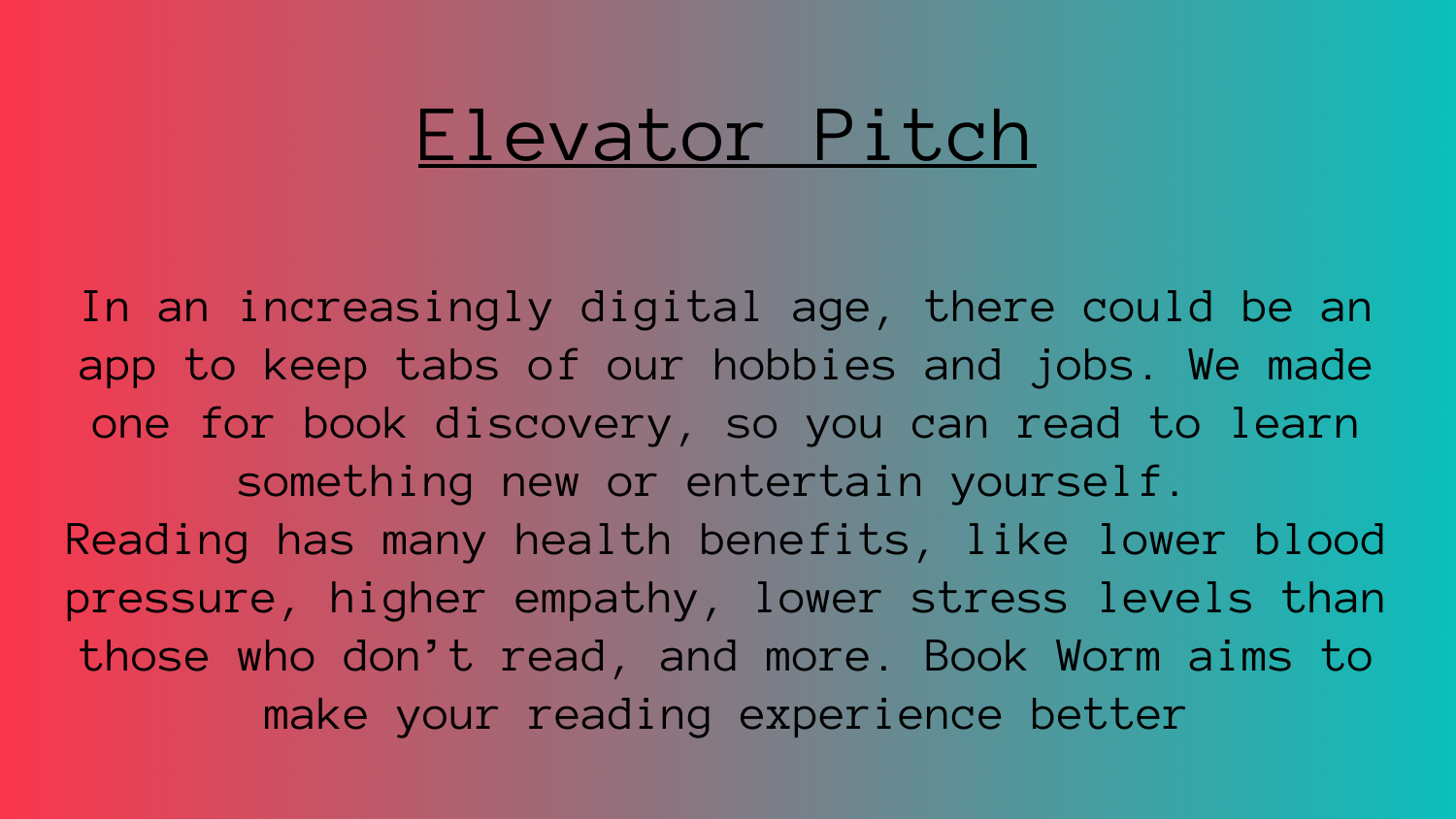

# Elevator Pitch

In an increasingly digital age, there could be an app to keep tabs of our hobbies and jobs. We made one for book discovery, so you can read to learn something new or entertain yourself.
Reading has many health benefits, like lower blood pressure, higher empathy, lower stress levels than those who don’t read, and more. Book Worm aims to make your reading experience better